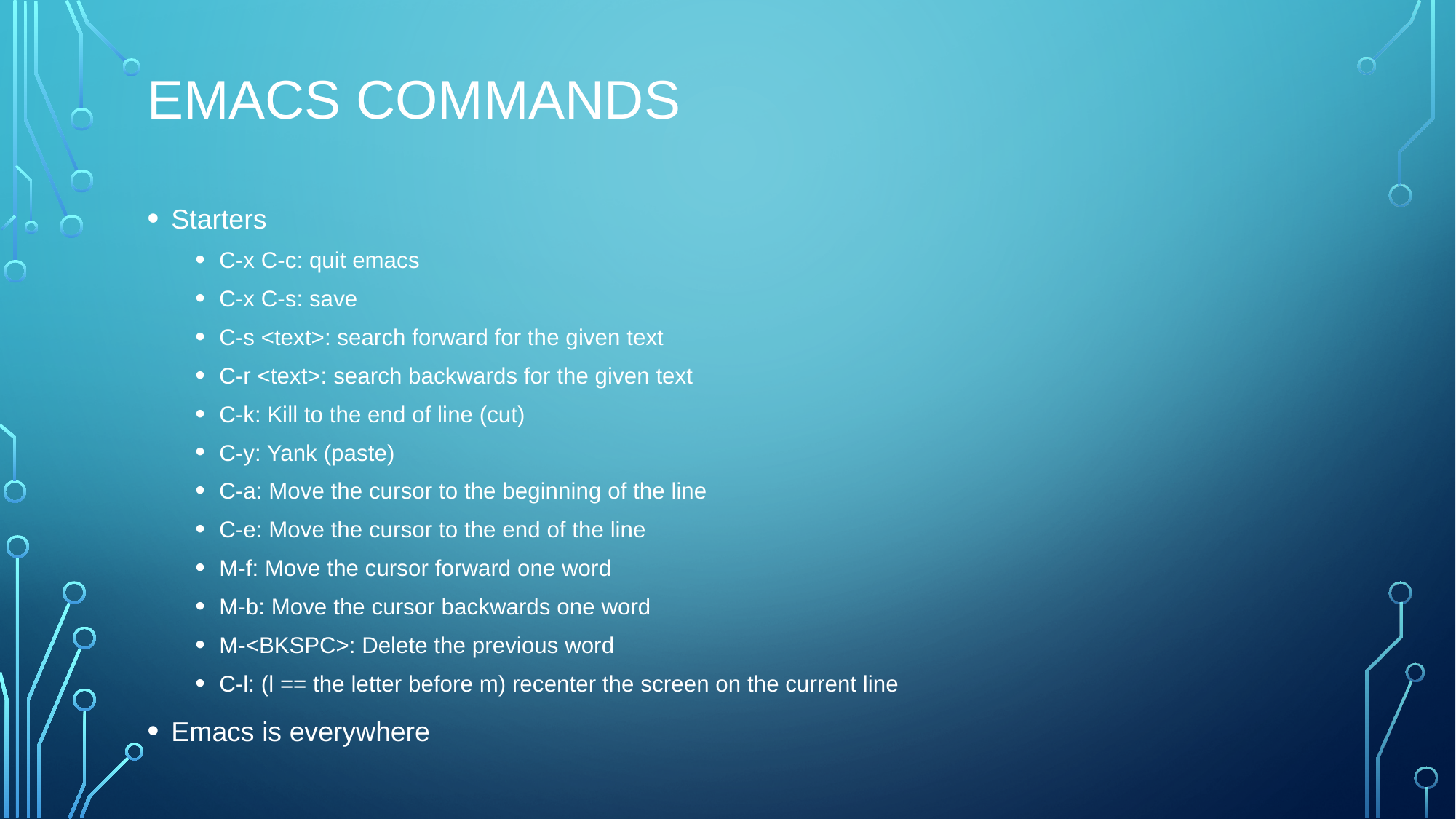

# Emacs Commands
Starters
C-x C-c: quit emacs
C-x C-s: save
C-s <text>: search forward for the given text
C-r <text>: search backwards for the given text
C-k: Kill to the end of line (cut)
C-y: Yank (paste)
C-a: Move the cursor to the beginning of the line
C-e: Move the cursor to the end of the line
M-f: Move the cursor forward one word
M-b: Move the cursor backwards one word
M-<BKSPC>: Delete the previous word
C-l: (l == the letter before m) recenter the screen on the current line
Emacs is everywhere